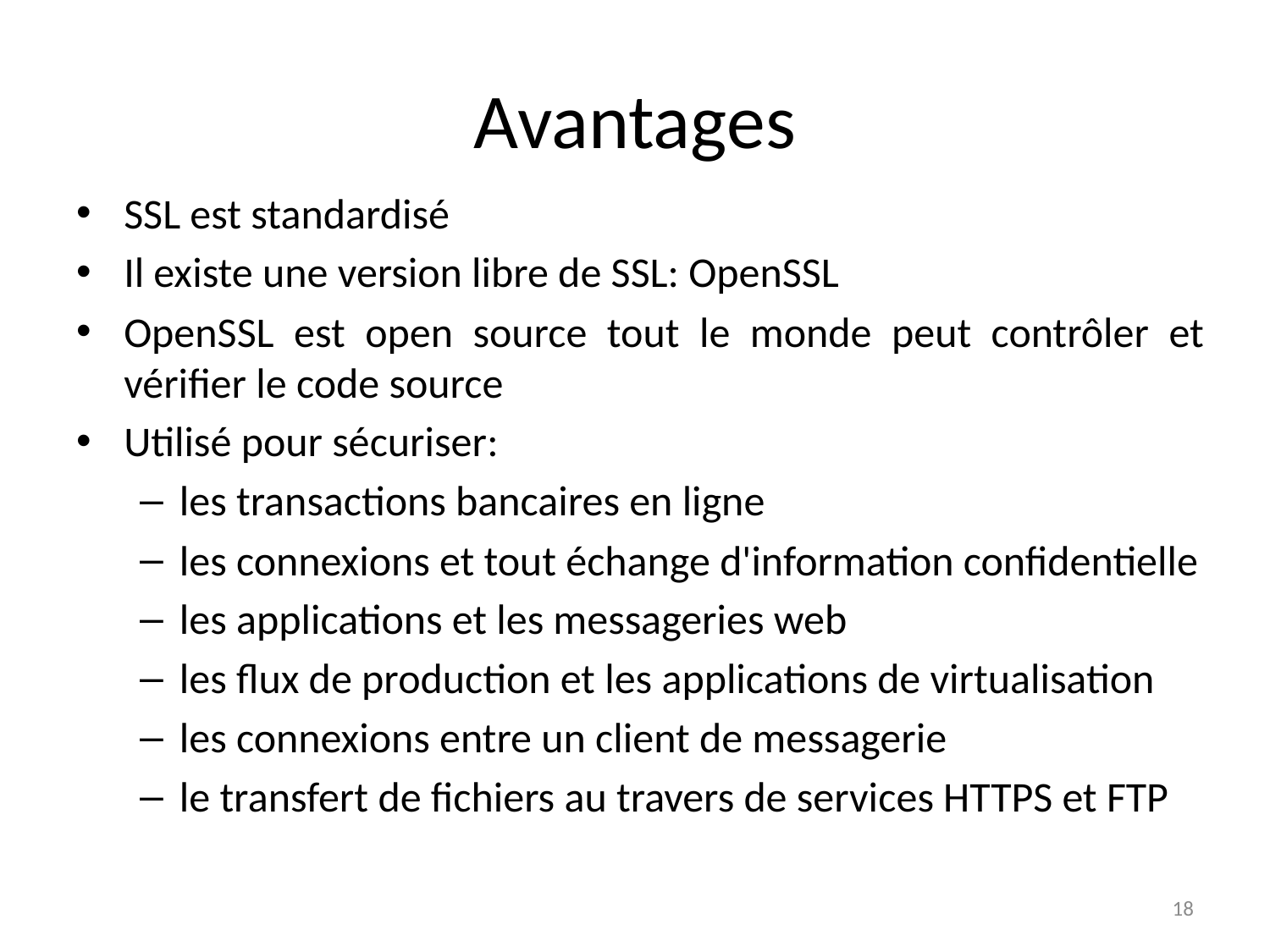

# Avantages
SSL est standardisé
Il existe une version libre de SSL: OpenSSL
OpenSSL est open source tout le monde peut contrôler et vérifier le code source
Utilisé pour sécuriser:
les transactions bancaires en ligne
les connexions et tout échange d'information confidentielle
les applications et les messageries web
les flux de production et les applications de virtualisation
les connexions entre un client de messagerie
le transfert de fichiers au travers de services HTTPS et FTP
18